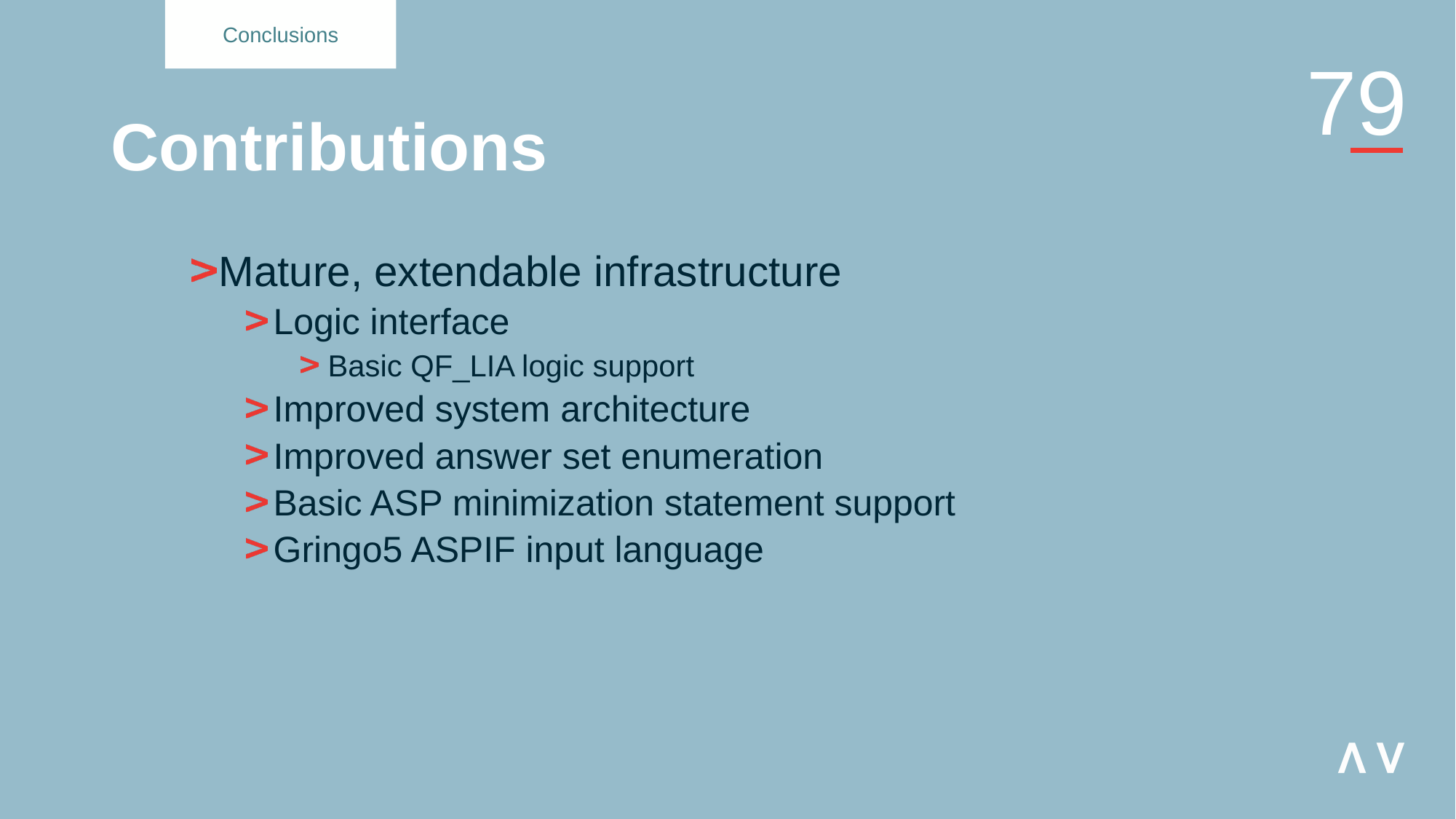

Conclusions
# Contributions
Mature, extendable infrastructure
Logic interface
Basic QF_LIA logic support
Improved system architecture
Improved answer set enumeration
Basic ASP minimization statement support
Gringo5 ASPIF input language